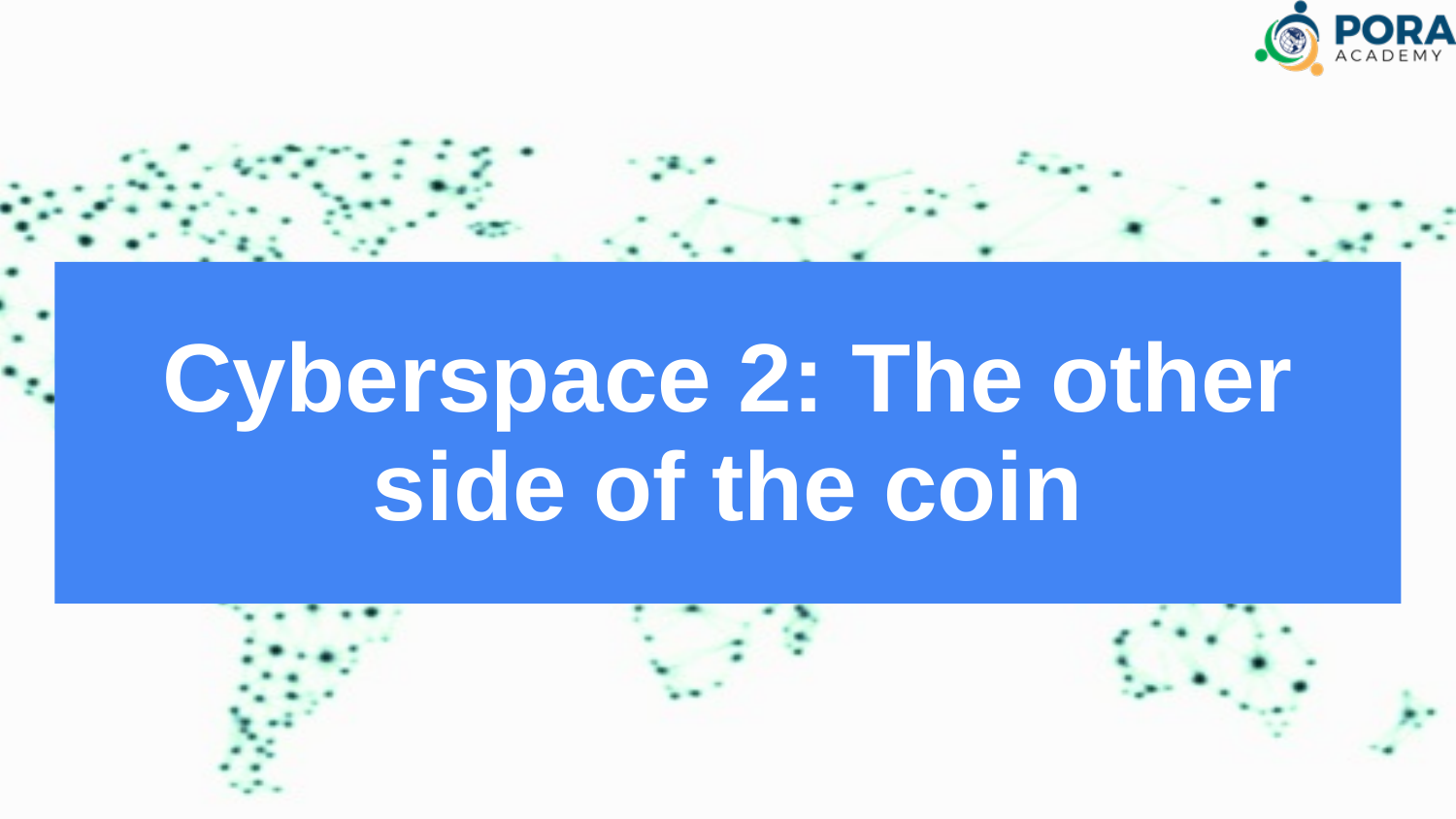

# Cyberspace 2: The other side of the coin